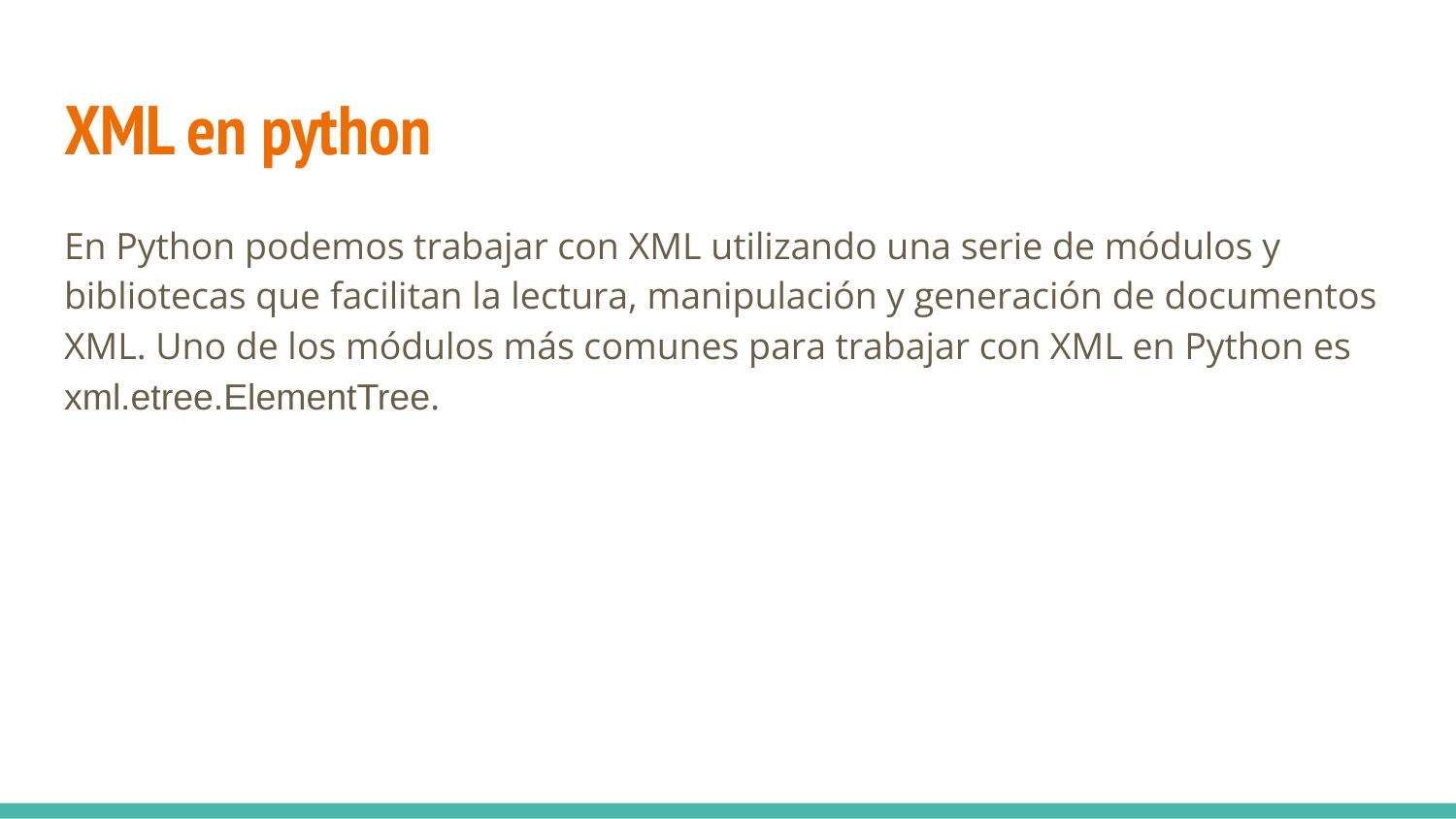

# XML en python
En Python podemos trabajar con XML utilizando una serie de módulos y bibliotecas que facilitan la lectura, manipulación y generación de documentos XML. Uno de los módulos más comunes para trabajar con XML en Python es xml.etree.ElementTree.